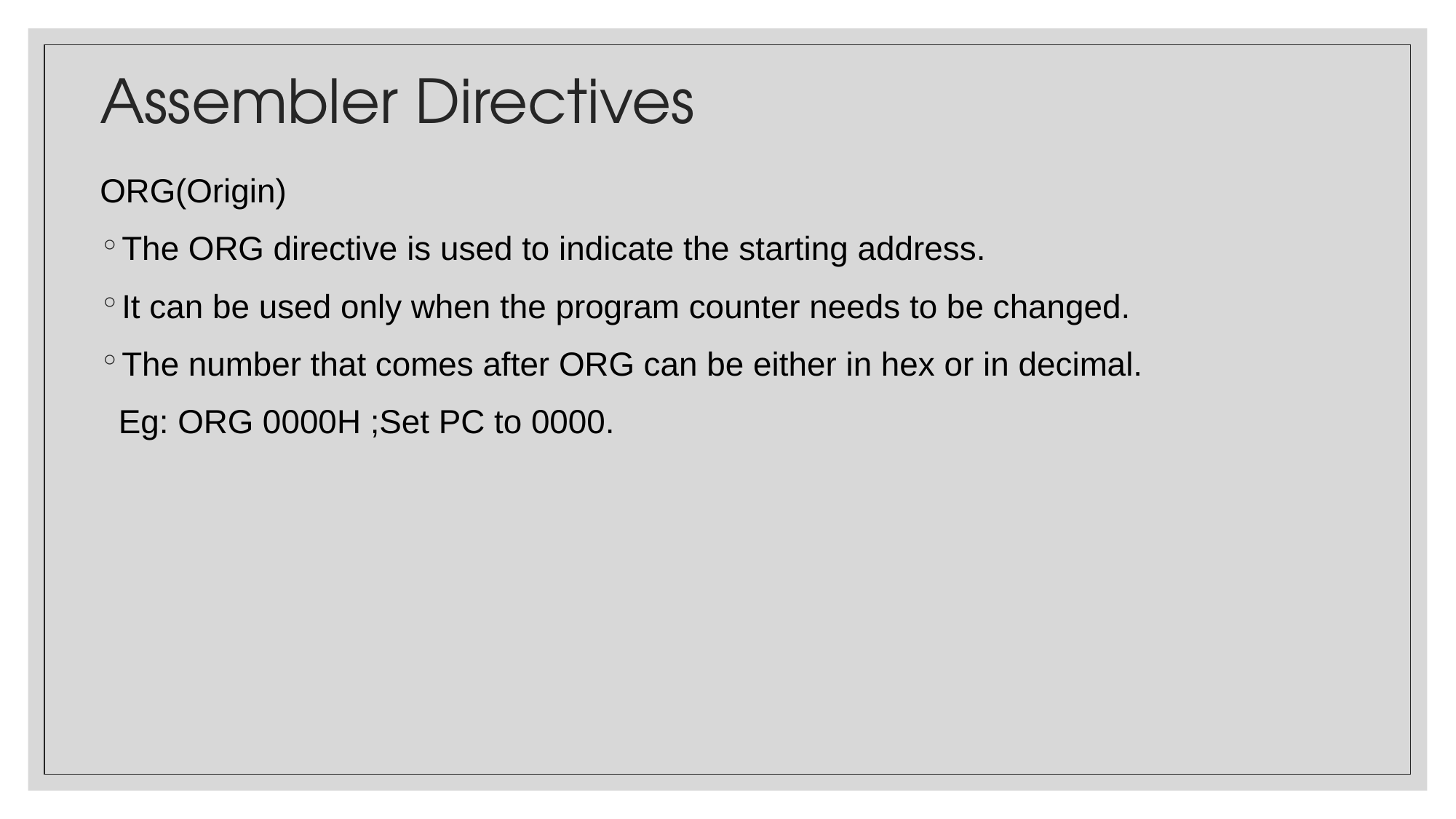

# Assembler Directives
ORG(Origin)
The ORG directive is used to indicate the starting address.
It can be used only when the program counter needs to be changed.
The number that comes after ORG can be either in hex or in decimal.
  Eg: ORG 0000H ;Set PC to 0000.